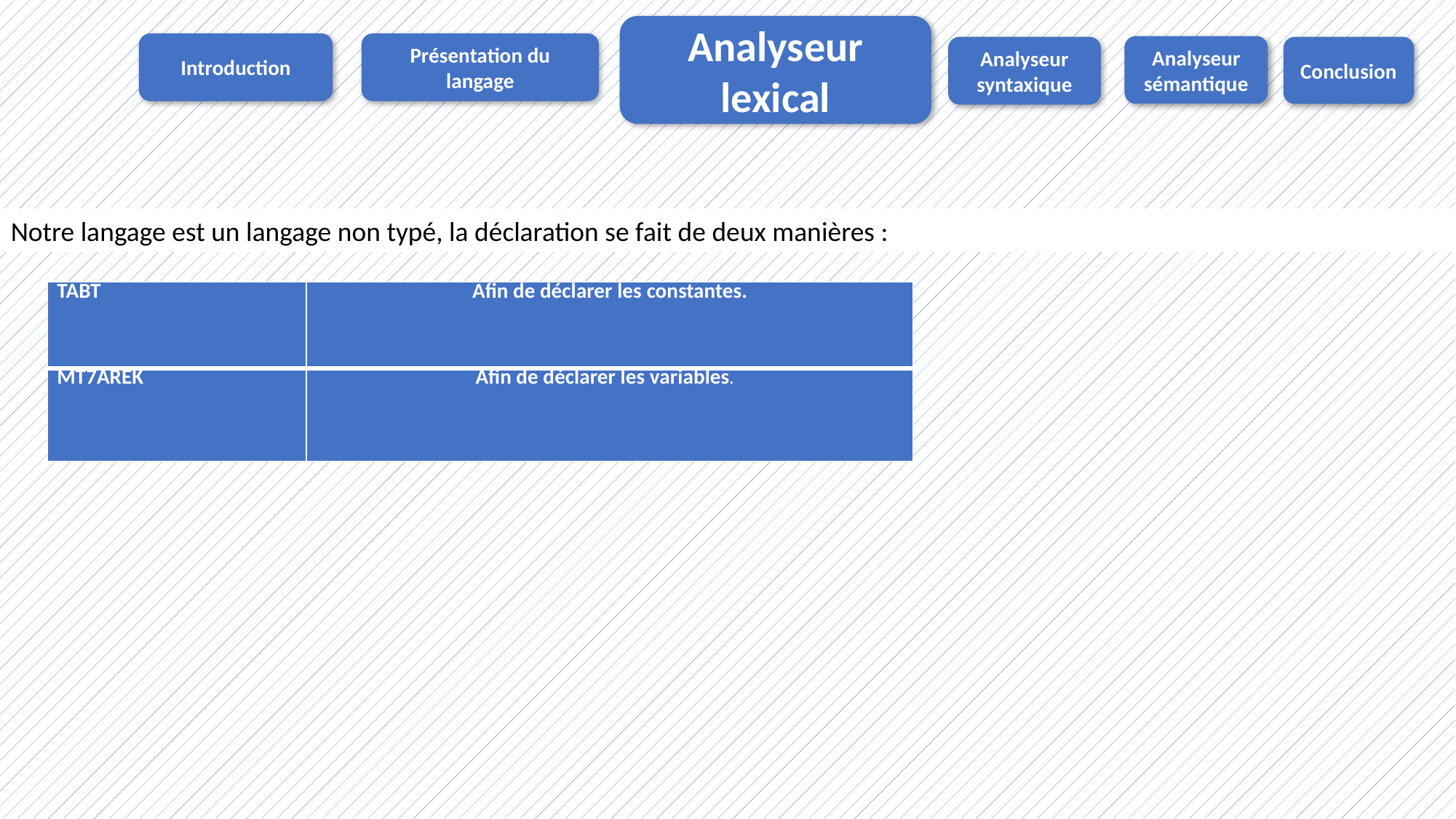

Analyseur lexical
Introduction
Présentation du langage
Analyseur sémantique
Analyseur syntaxique
Conclusion
Notre langage est un langage non typé, la déclaration se fait de deux manières :
| TABT | Afin de déclarer les constantes. |
| --- | --- |
| MT7AREK | Afin de déclarer les variables. |
9